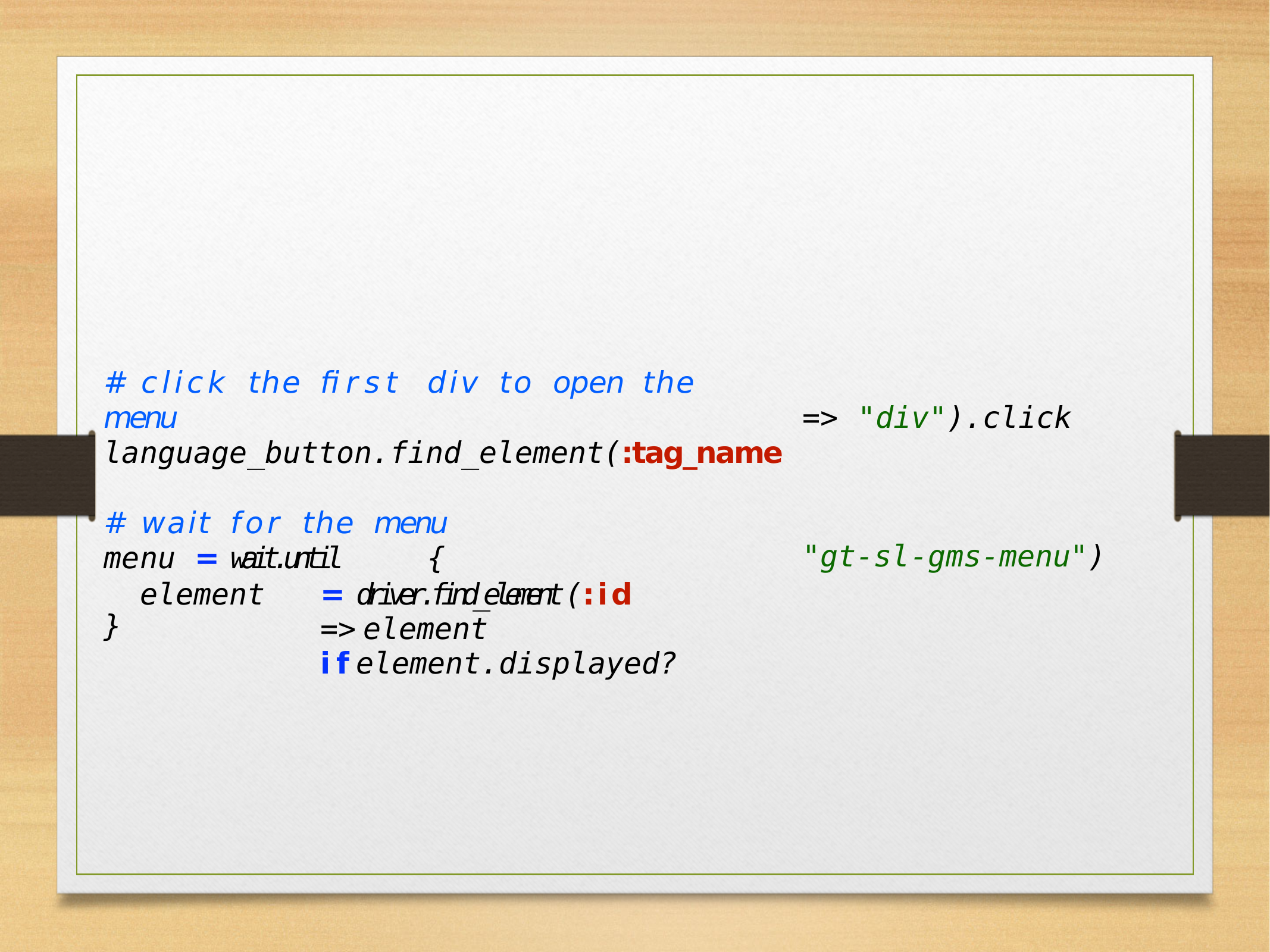

#	click	the	first	div	to	open	the	menu
language_button.find_element(:tag_name

#	wait	for	the	menu
menu	=	wait.until	{
element	=	driver.find_element(:id	=> element	if	element.displayed?
=>	"div").click
"gt-sl-gms-menu")
}